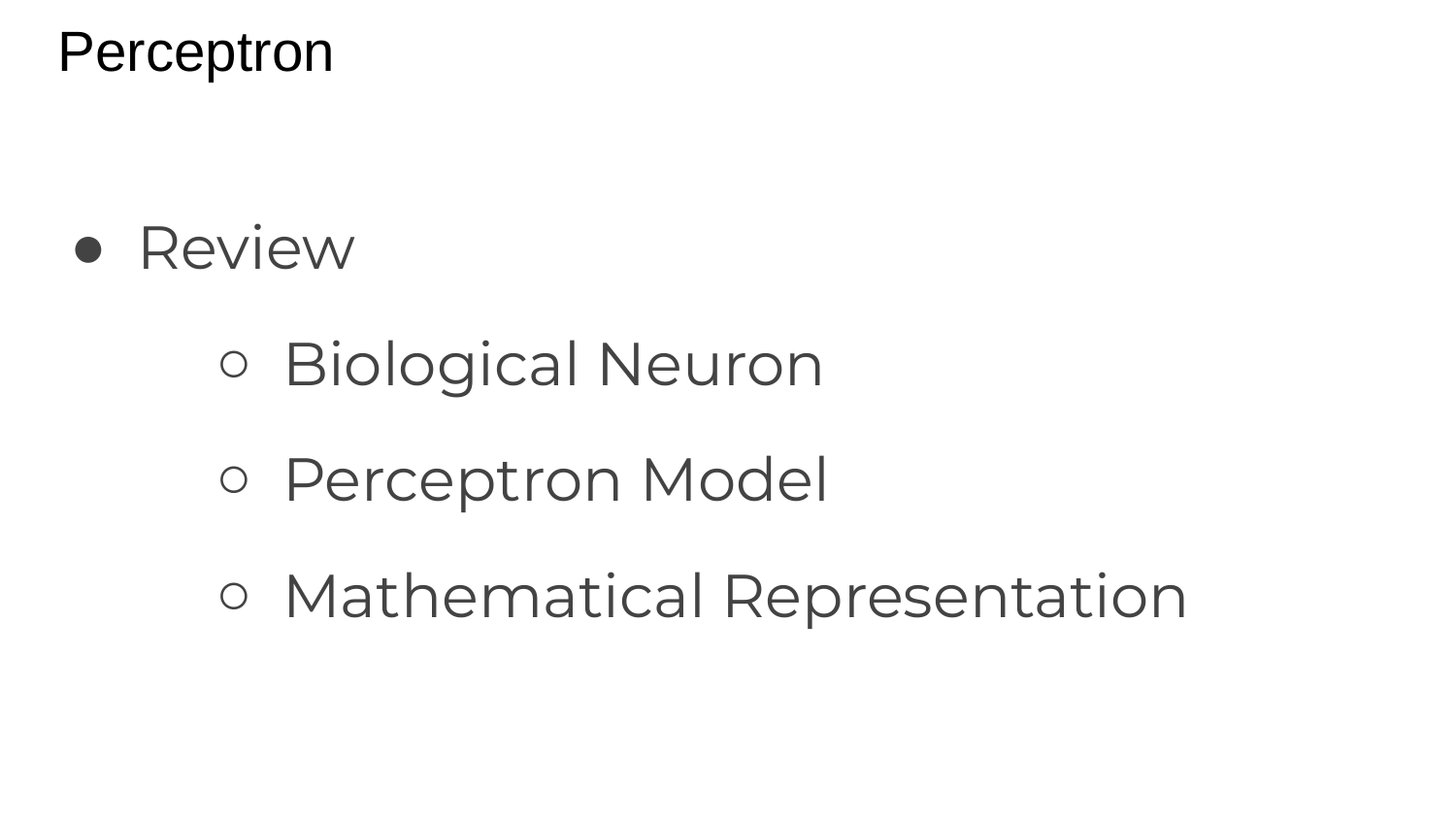

# Perceptron
Review
Biological Neuron
Perceptron Model
Mathematical Representation